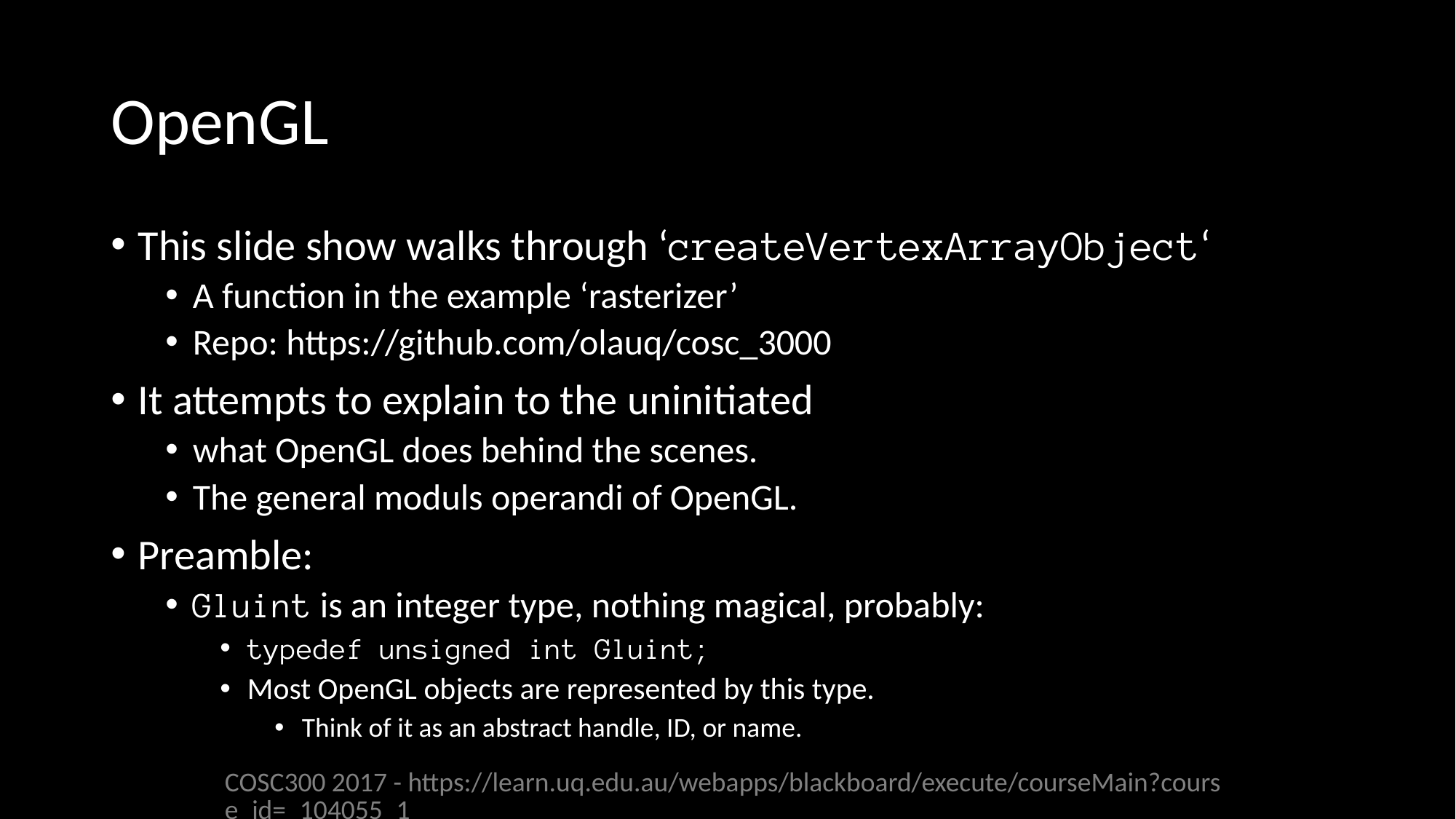

# OpenGL
This slide show walks through ‘createVertexArrayObject‘
A function in the example ‘rasterizer’
Repo: https://github.com/olauq/cosc_3000
It attempts to explain to the uninitiated
what OpenGL does behind the scenes.
The general moduls operandi of OpenGL.
Preamble:
Gluint is an integer type, nothing magical, probably:
typedef unsigned int Gluint;
Most OpenGL objects are represented by this type.
Think of it as an abstract handle, ID, or name.
COSC300 2017 - https://learn.uq.edu.au/webapps/blackboard/execute/courseMain?course_id=_104055_1